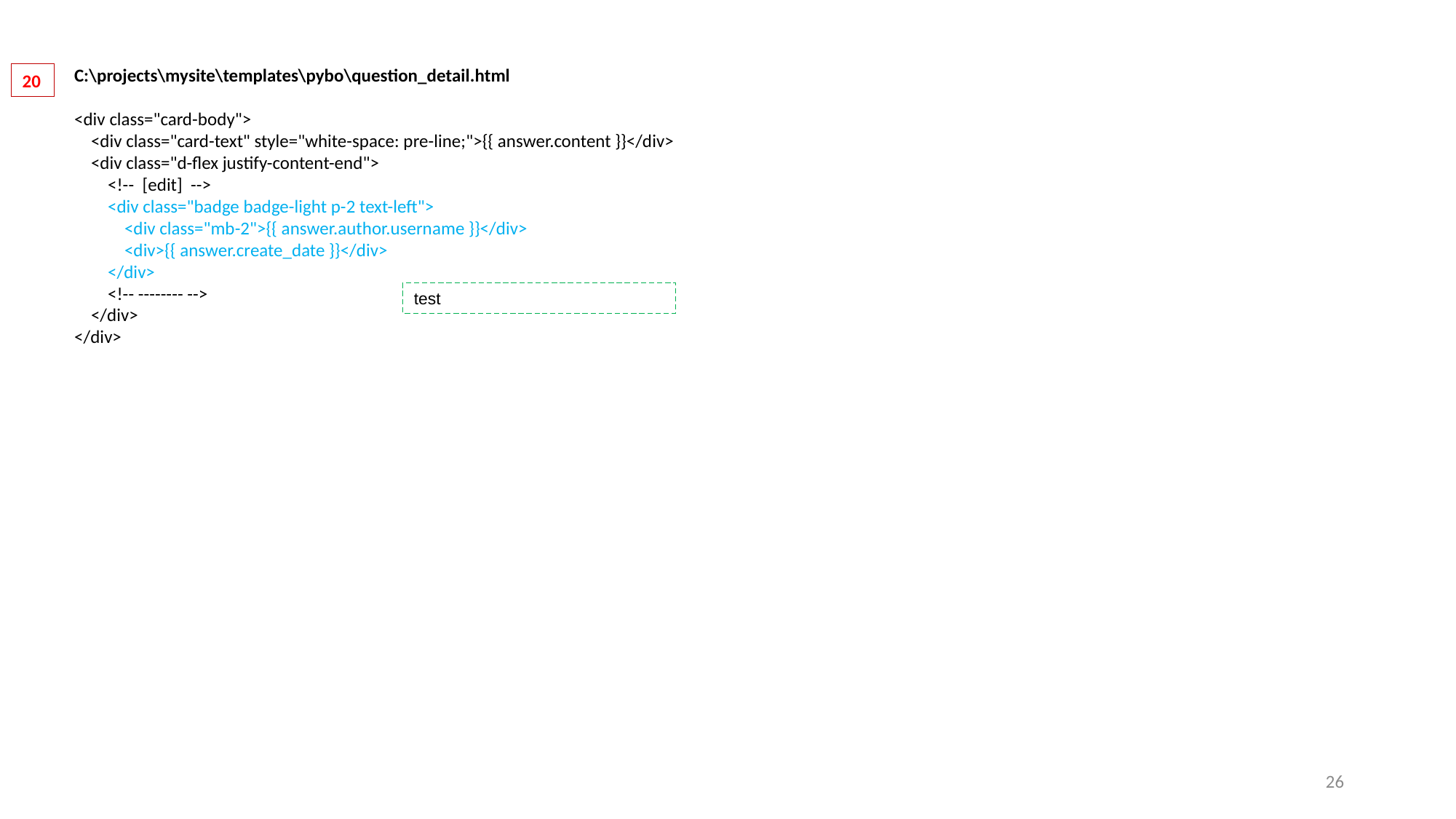

C:\projects\mysite\templates\pybo\question_detail.html

<div class="card-body">
    <div class="card-text" style="white-space: pre-line;">{{ answer.content }}</div>
    <div class="d-flex justify-content-end">
        <!--  [edit]  -->
        <div class="badge badge-light p-2 text-left">
            <div class="mb-2">{{ answer.author.username }}</div>
            <div>{{ answer.create_date }}</div>
        </div>
        <!-- -------- -->
    </div>
</div>

20

test
26